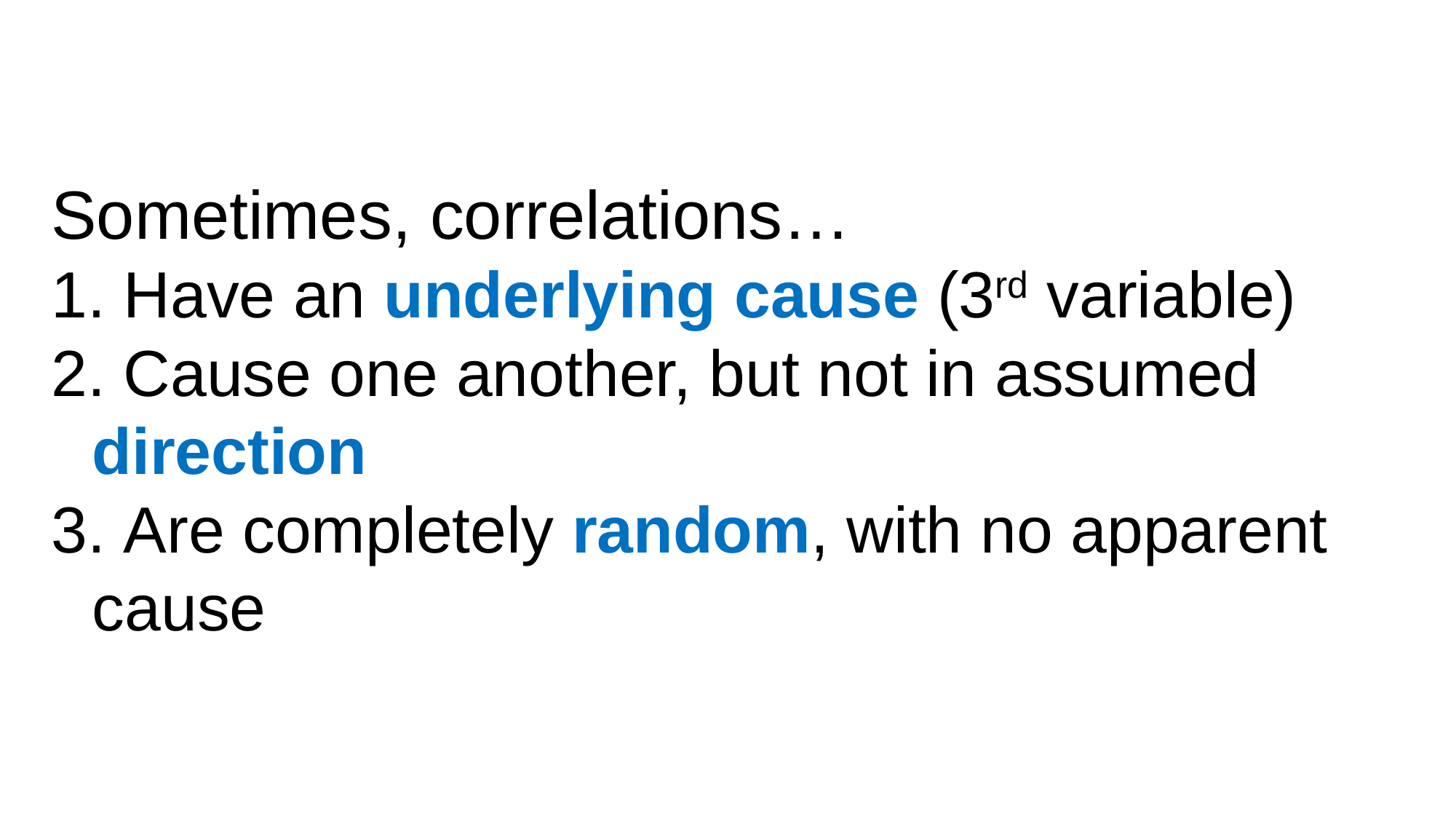

Sometimes, correlations…
 Have an underlying cause (3rd variable)
 Cause one another, but not in assumed direction
 Are completely random, with no apparent cause